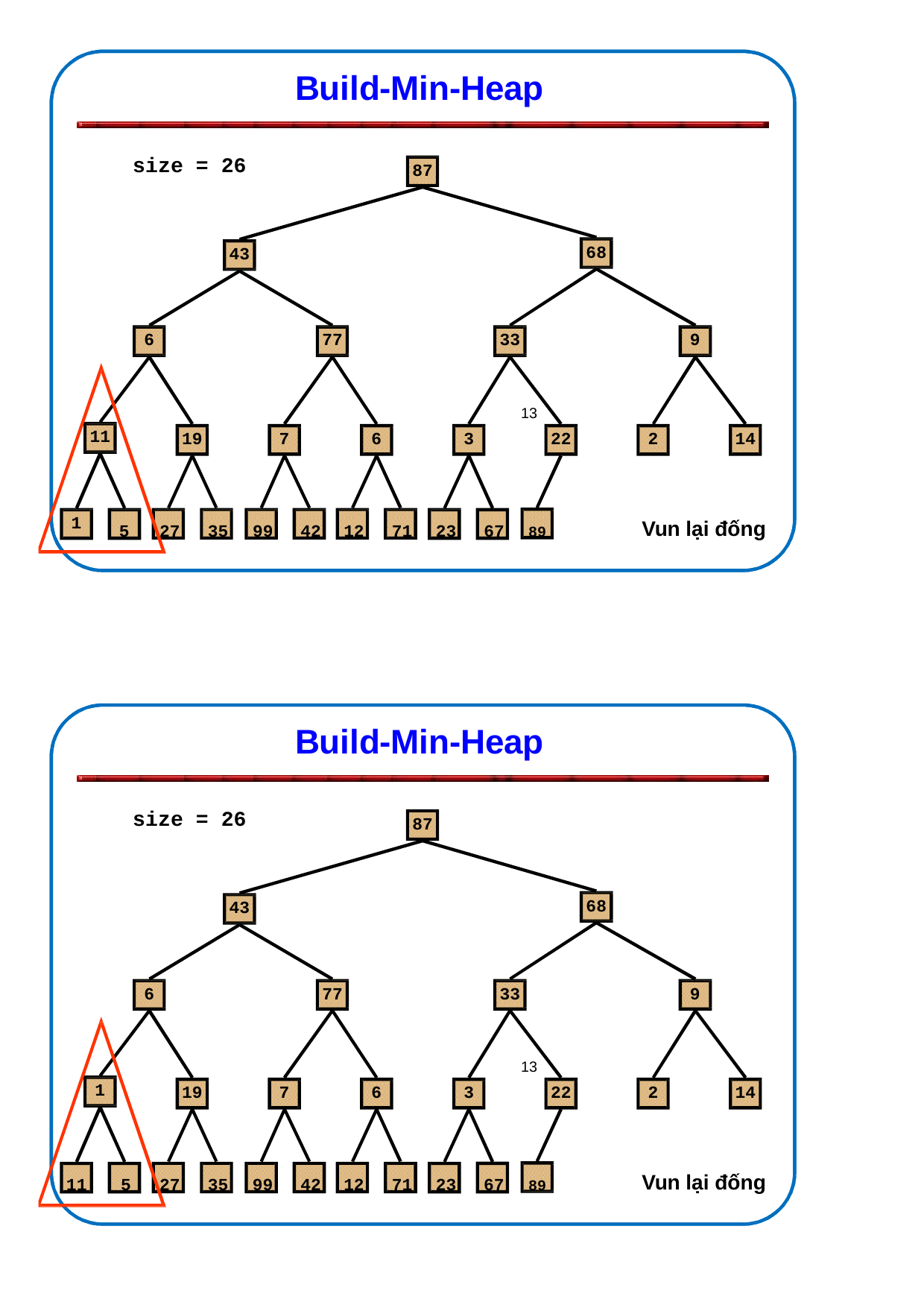

Build-Min-Heap
size = 26

87

68

43

6
77
33
9

13

11

19
7
6
3
22
2
14

1
5	27	35	99	42	12	71	23	67	89
Vun lại đống

Build-Min-Heap
size = 26

87

68

43

6
77
33
9

13

1

19
7
6
3
22
2
14
11	5	27	35	99	42	12	71	23	67	89
Vun lại đống